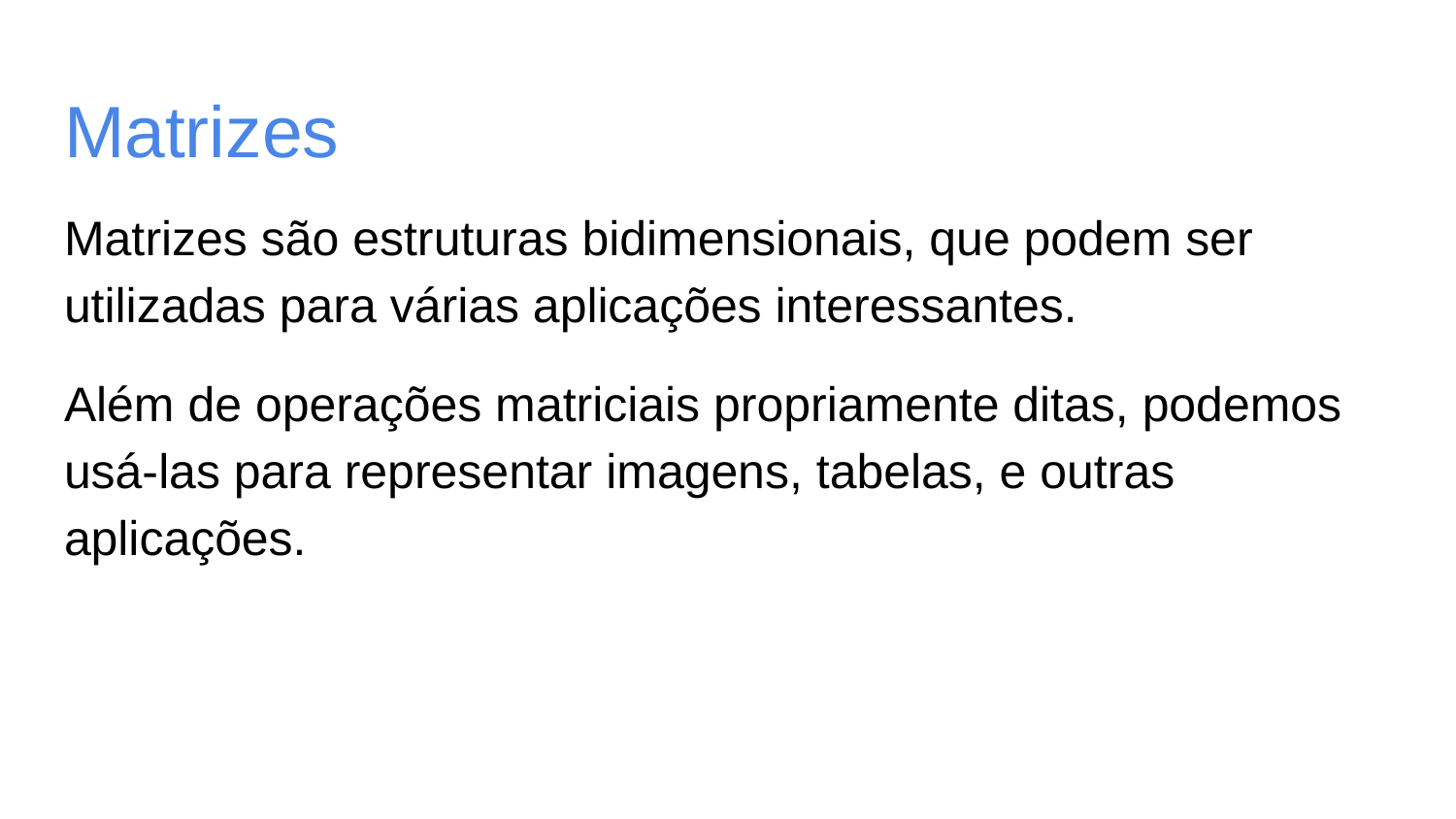

# Matrizes
Matrizes são estruturas bidimensionais, que podem ser utilizadas para várias aplicações interessantes.
Além de operações matriciais propriamente ditas, podemos usá-las para representar imagens, tabelas, e outras aplicações.